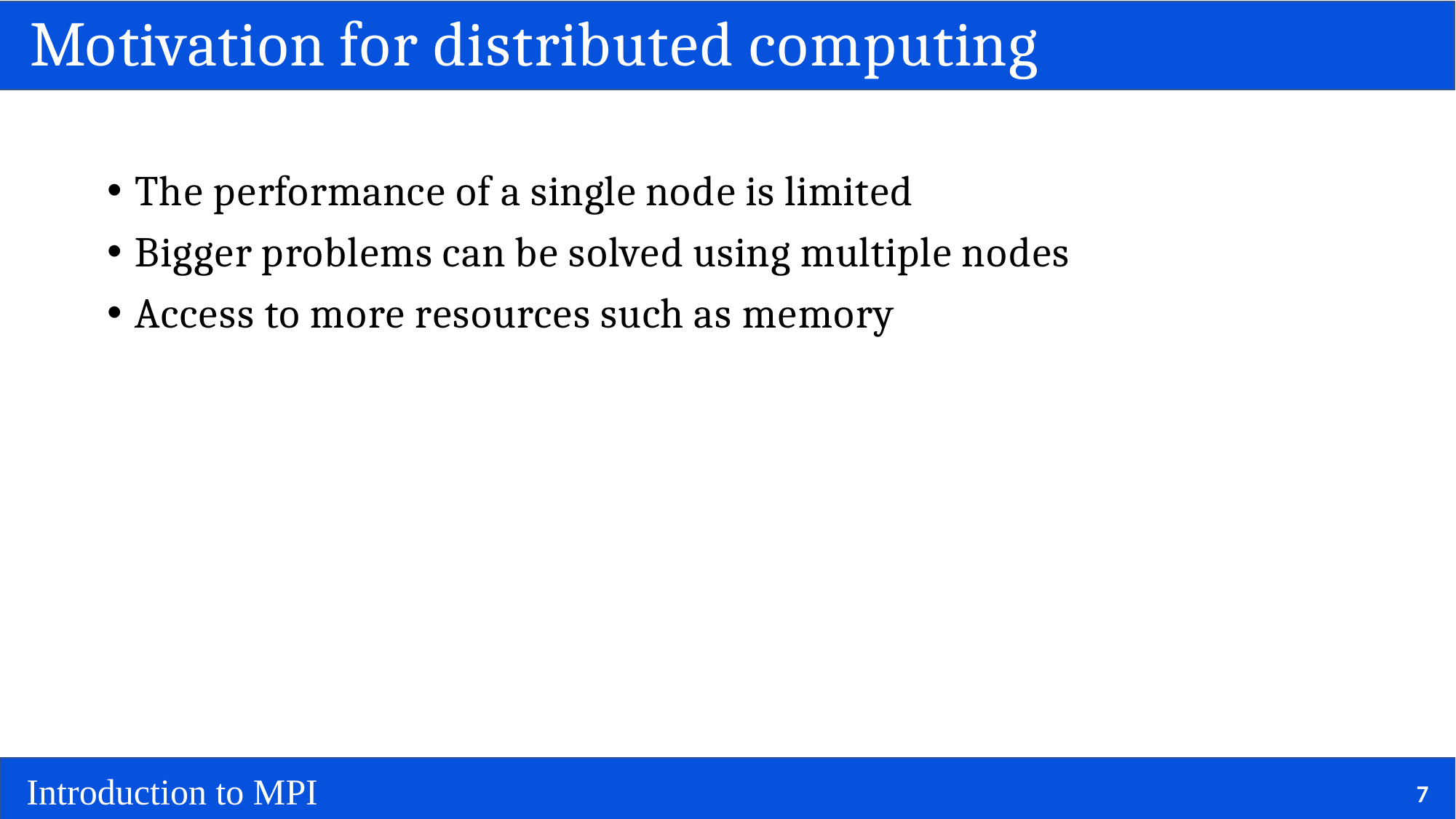

# Motivation for distributed computing
The performance of a single node is limited
Bigger problems can be solved using multiple nodes
Access to more resources such as memory

7